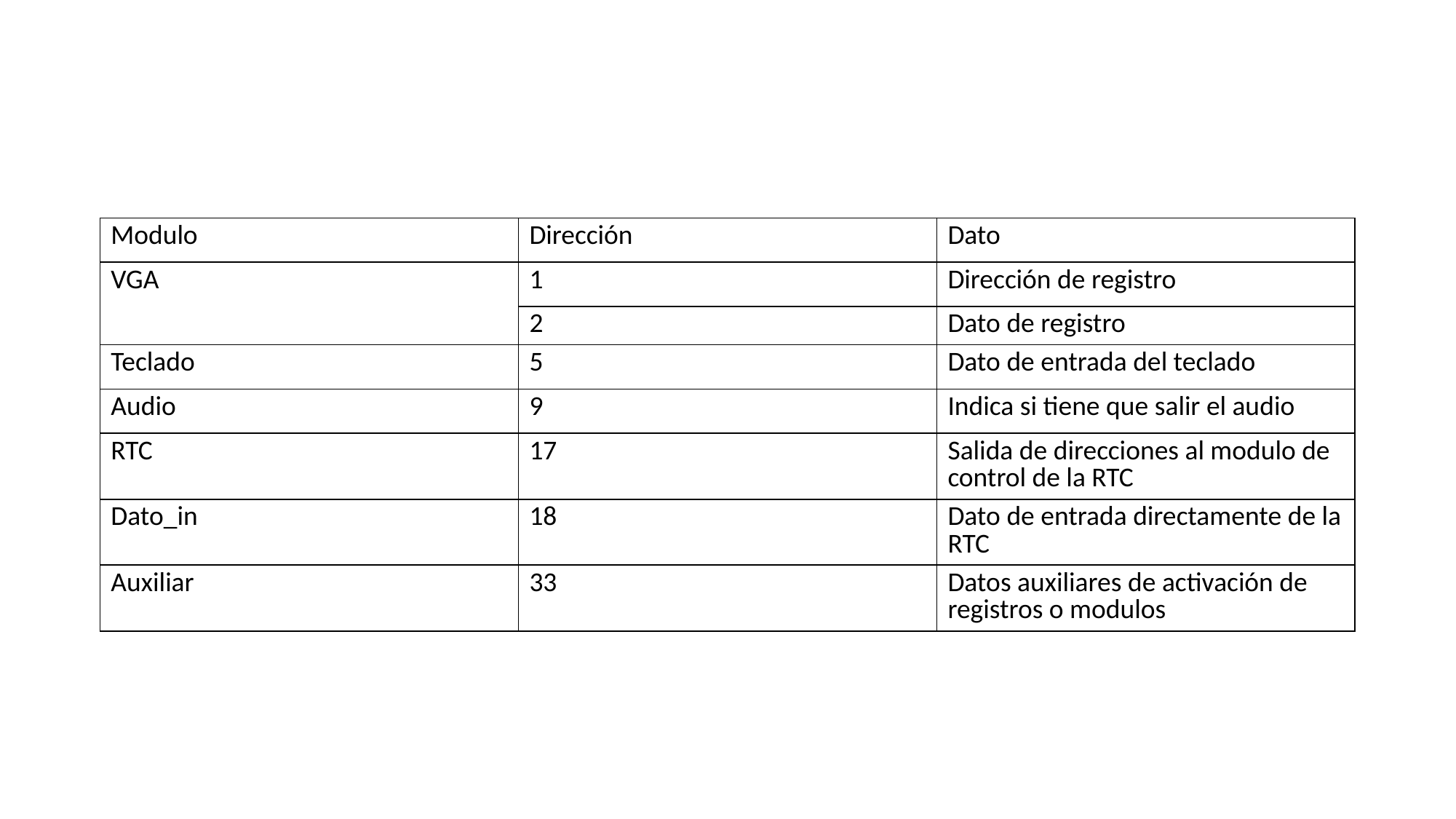

#
| Modulo | Dirección | Dato |
| --- | --- | --- |
| VGA | 1 | Dirección de registro |
|  | 2 | Dato de registro |
| Teclado | 5 | Dato de entrada del teclado |
| Audio | 9 | Indica si tiene que salir el audio |
| RTC | 17 | Salida de direcciones al modulo de control de la RTC |
| Dato\_in | 18 | Dato de entrada directamente de la RTC |
| Auxiliar | 33 | Datos auxiliares de activación de registros o modulos |